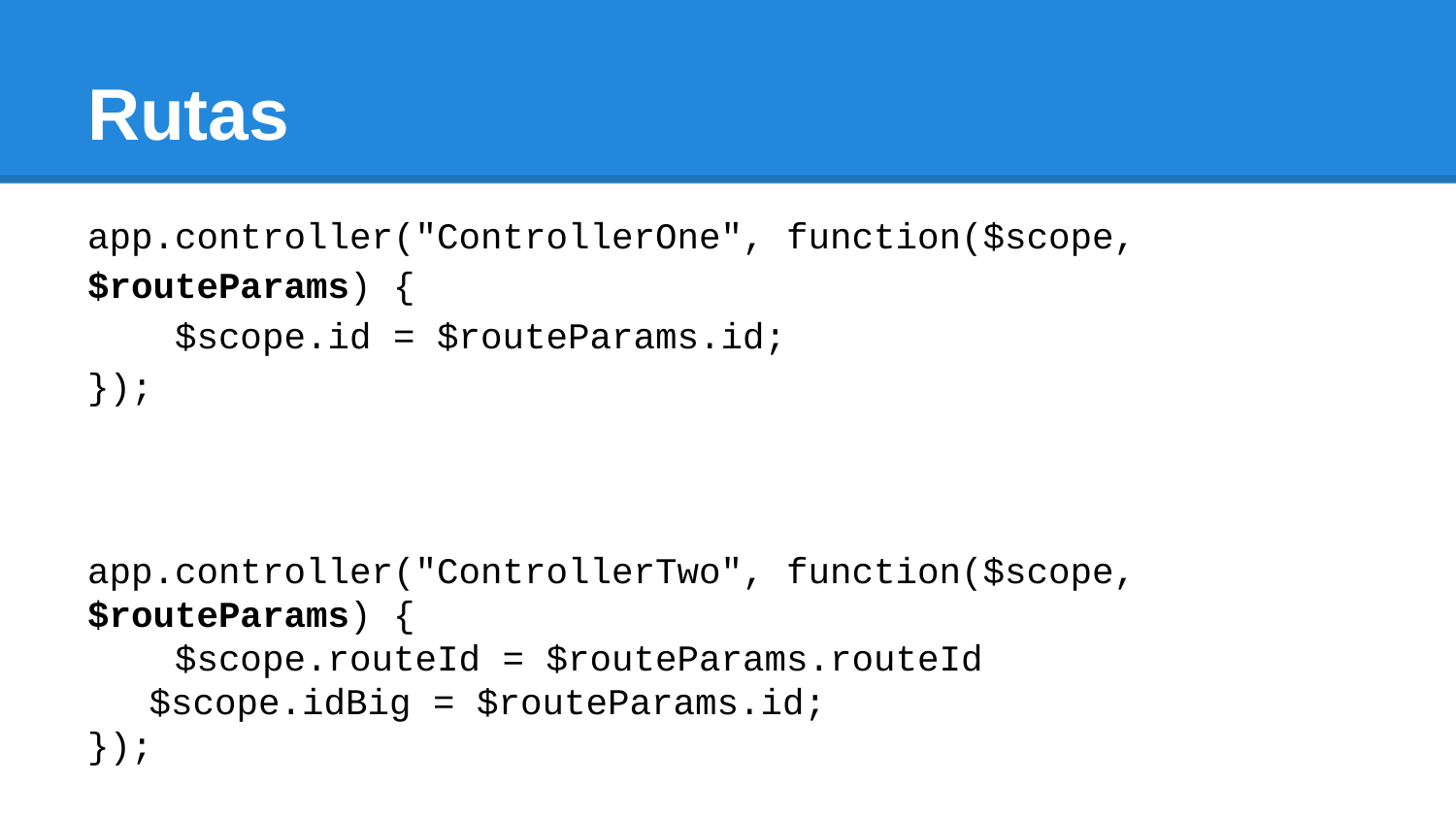

# Rutas
app.controller("ControllerOne", function($scope, $routeParams) {
    $scope.id = $routeParams.id;
});

app.controller("ControllerTwo", function($scope, $routeParams) {
    $scope.routeId = $routeParams.routeId
$scope.idBig = $routeParams.id;
});